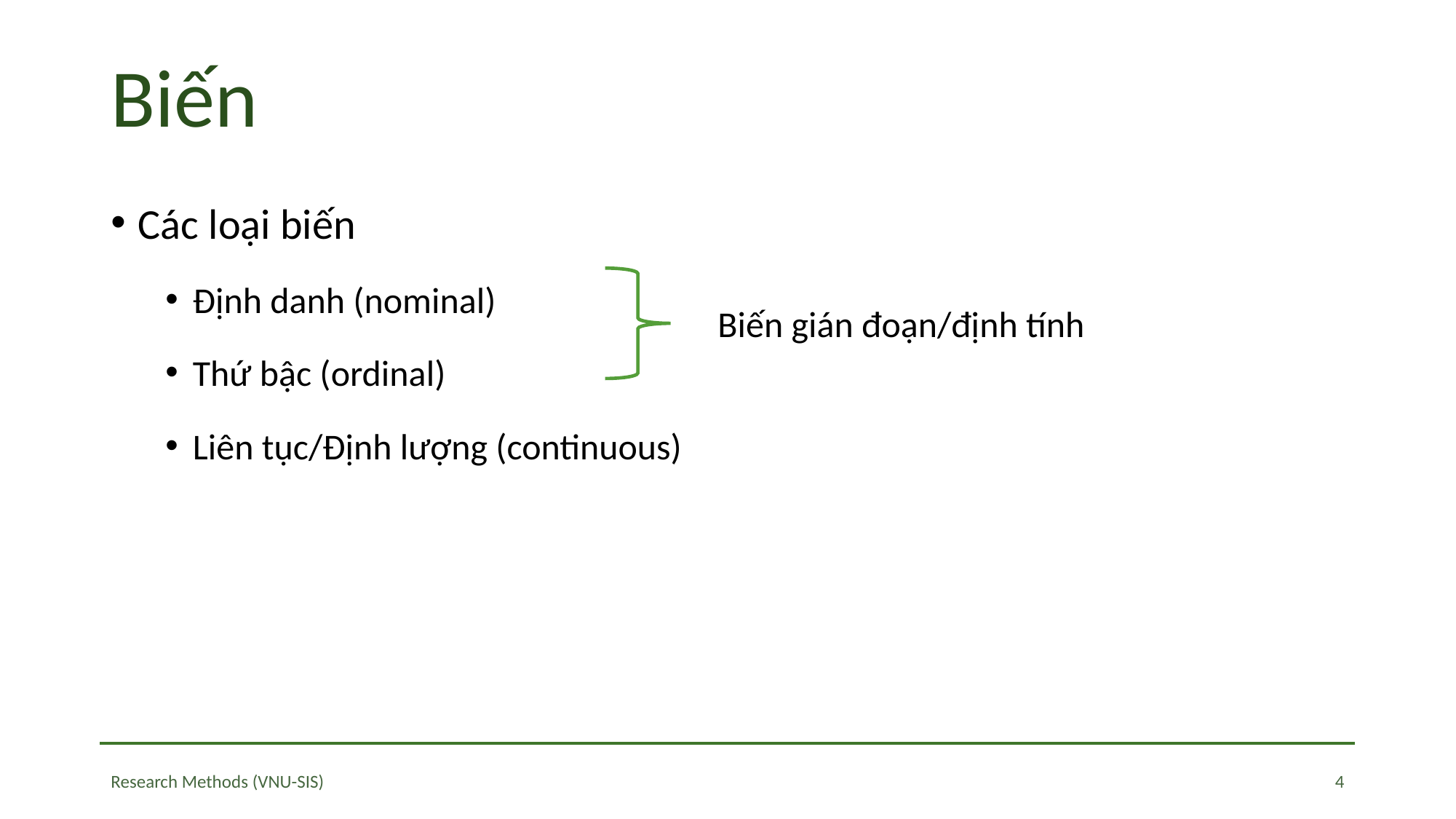

# Biến
Các loại biến
Định danh (nominal)
Thứ bậc (ordinal)
Liên tục/Định lượng (continuous)

Biến gián đoạn/định tính
4
Research Methods (VNU-SIS)